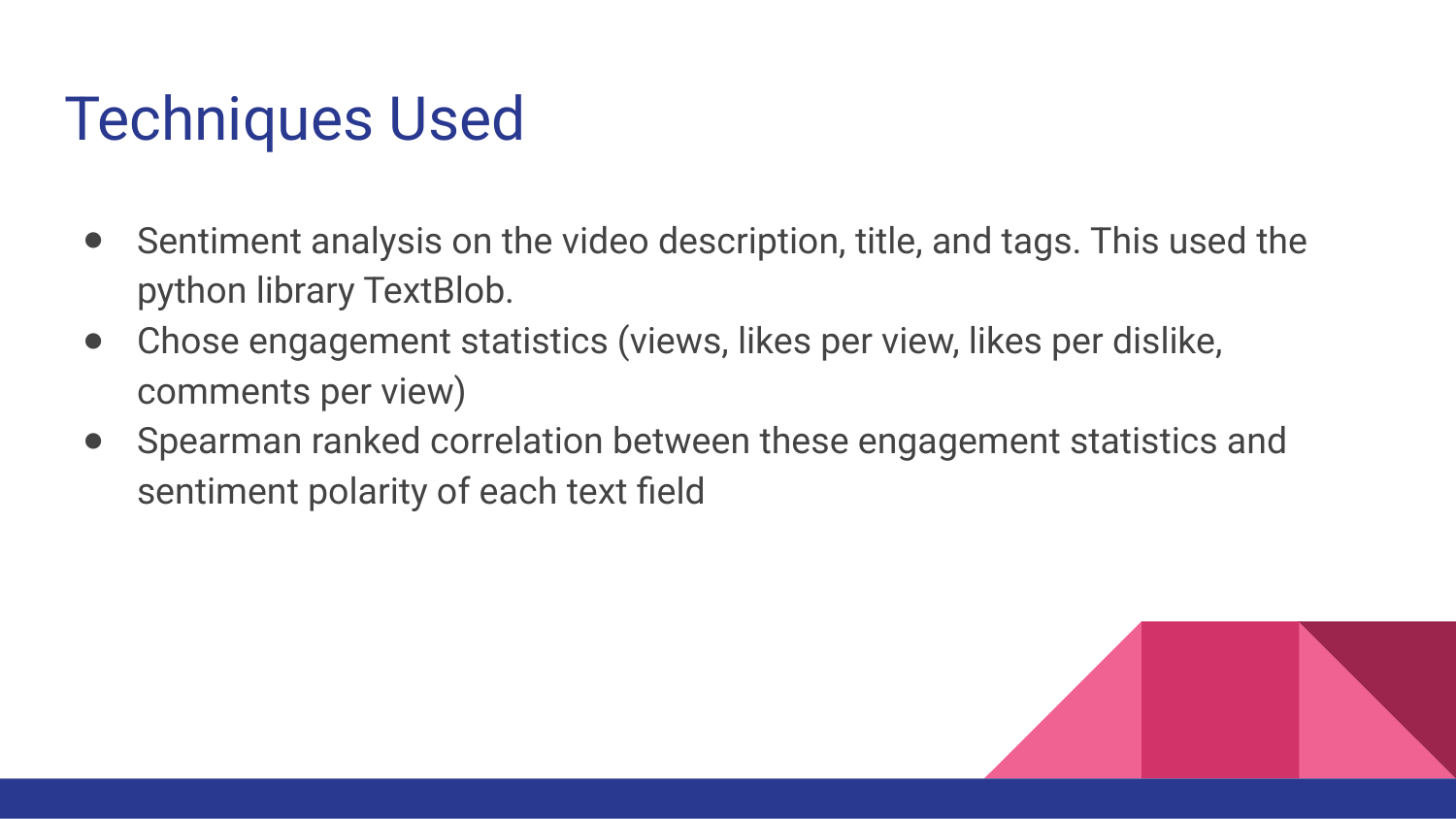

# Techniques Used
Sentiment analysis on the video description, title, and tags. This used the python library TextBlob.
Chose engagement statistics (views, likes per view, likes per dislike, comments per view)
Spearman ranked correlation between these engagement statistics and sentiment polarity of each text field